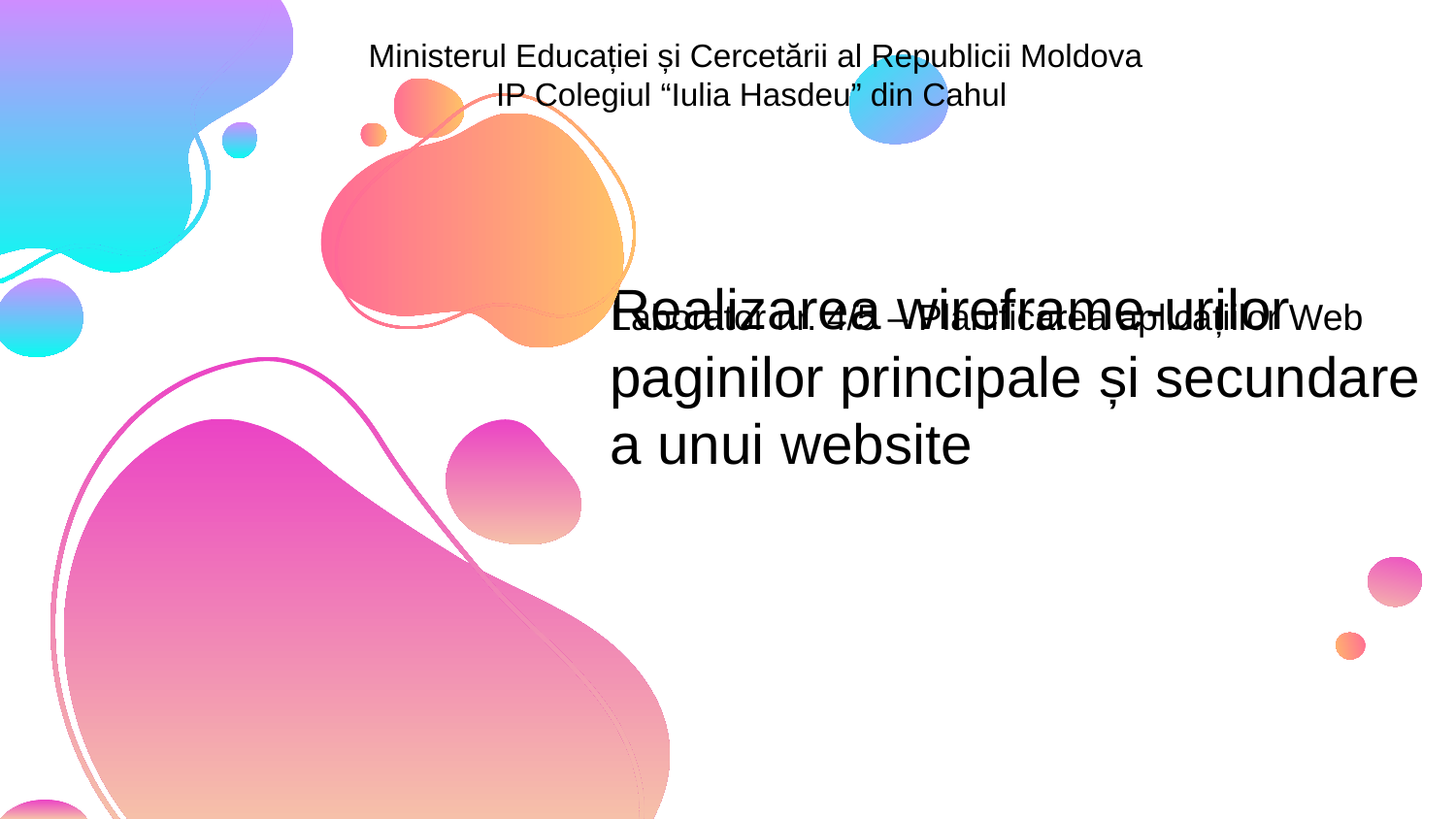

Ministerul Educației și Cercetării al Republicii Moldova
IP Colegiul “Iulia Hasdeu” din Cahul
Laborator nr. 4/5 – Planificarea aplicațiilor Web
# Realizarea wireframe-urilor paginilor principale și secundare a unui website